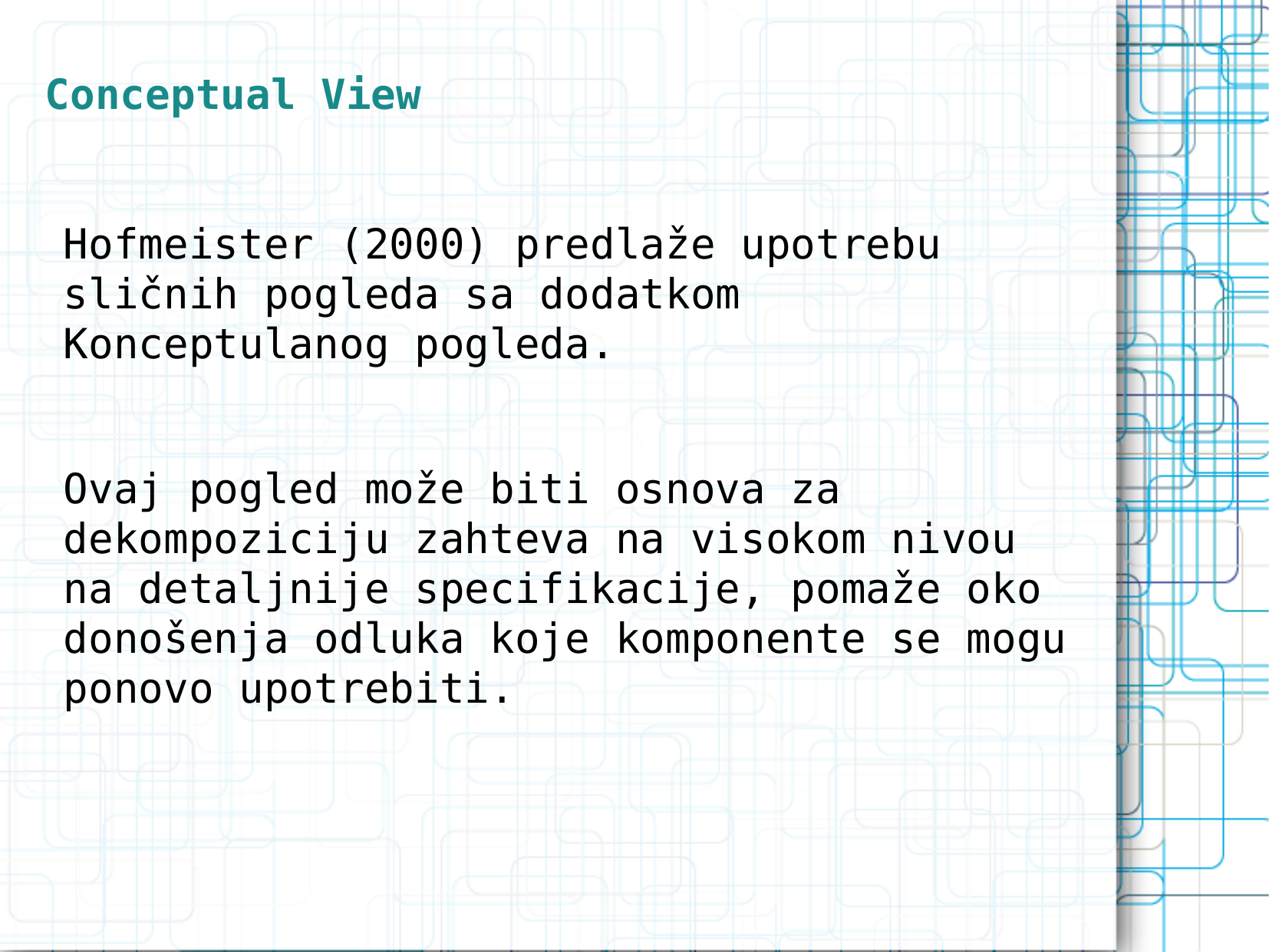

Conceptual View
Hofmeister (2000) predlaže upotrebu sličnih pogleda sa dodatkom Konceptulanog pogleda.

Ovaj pogled može biti osnova za dekompoziciju zahteva na visokom nivou na detaljnije specifikacije, pomaže oko donošenja odluka koje komponente se mogu ponovo upotrebiti.